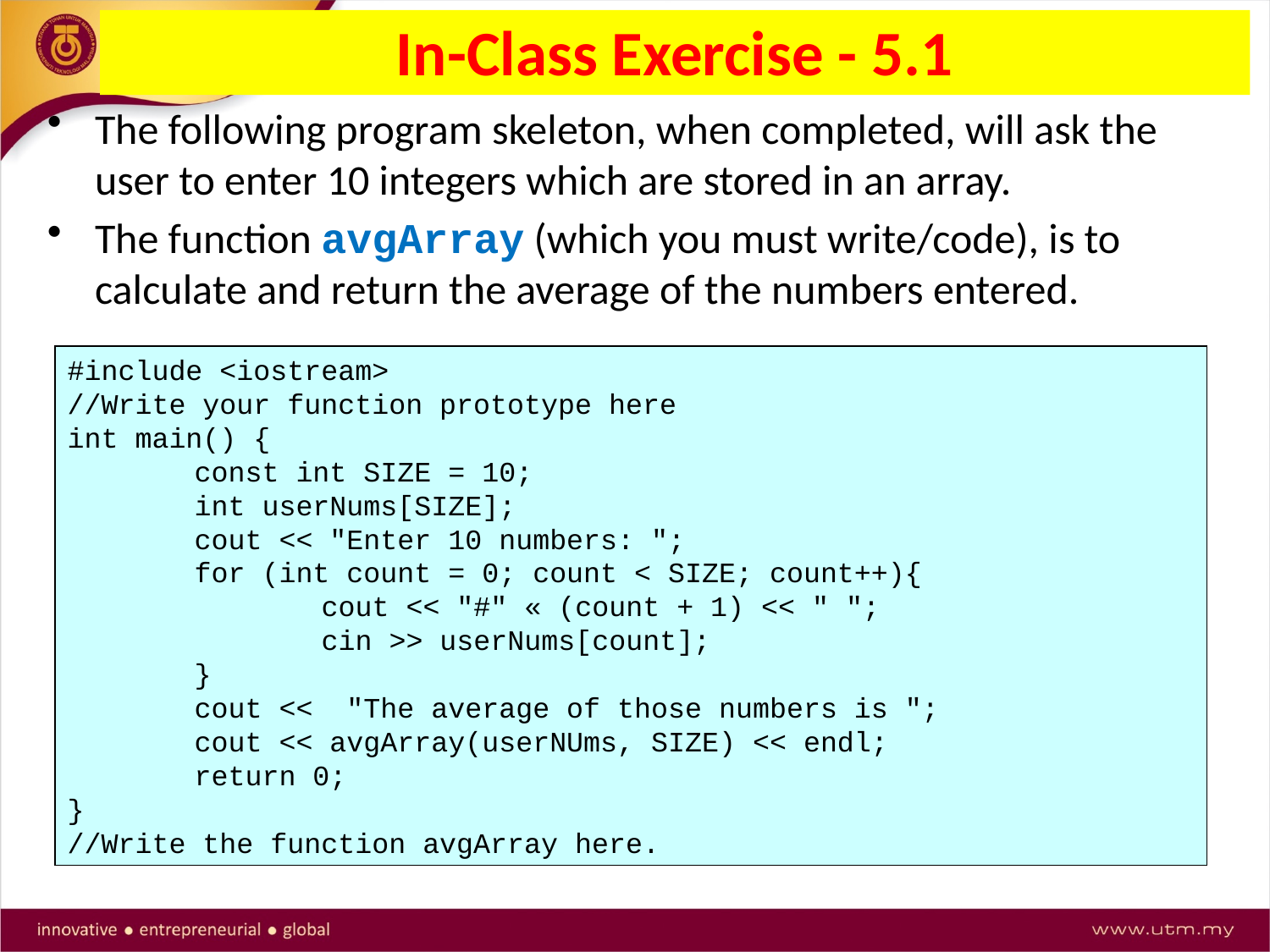

In-Class Exercise - 5.1
The following program skeleton, when completed, will ask the user to enter 10 integers which are stored in an array.
The function avgArray (which you must write/code), is to calculate and return the average of the numbers entered.

#include <iostream>
//Write your function prototype here
int main() {
	const int SIZE = 10;
	int userNums[SIZE];
	cout << "Enter 10 numbers: ";
	for (int count = 0; count < SIZE; count++){
		cout << "#" « (count + 1) << " ";
		cin >> userNums[count];
	}
	cout <<  "The average of those numbers is ";
	cout << avgArray(userNUms, SIZE) << endl;
	return 0;
}
//Write the function avgArray here.